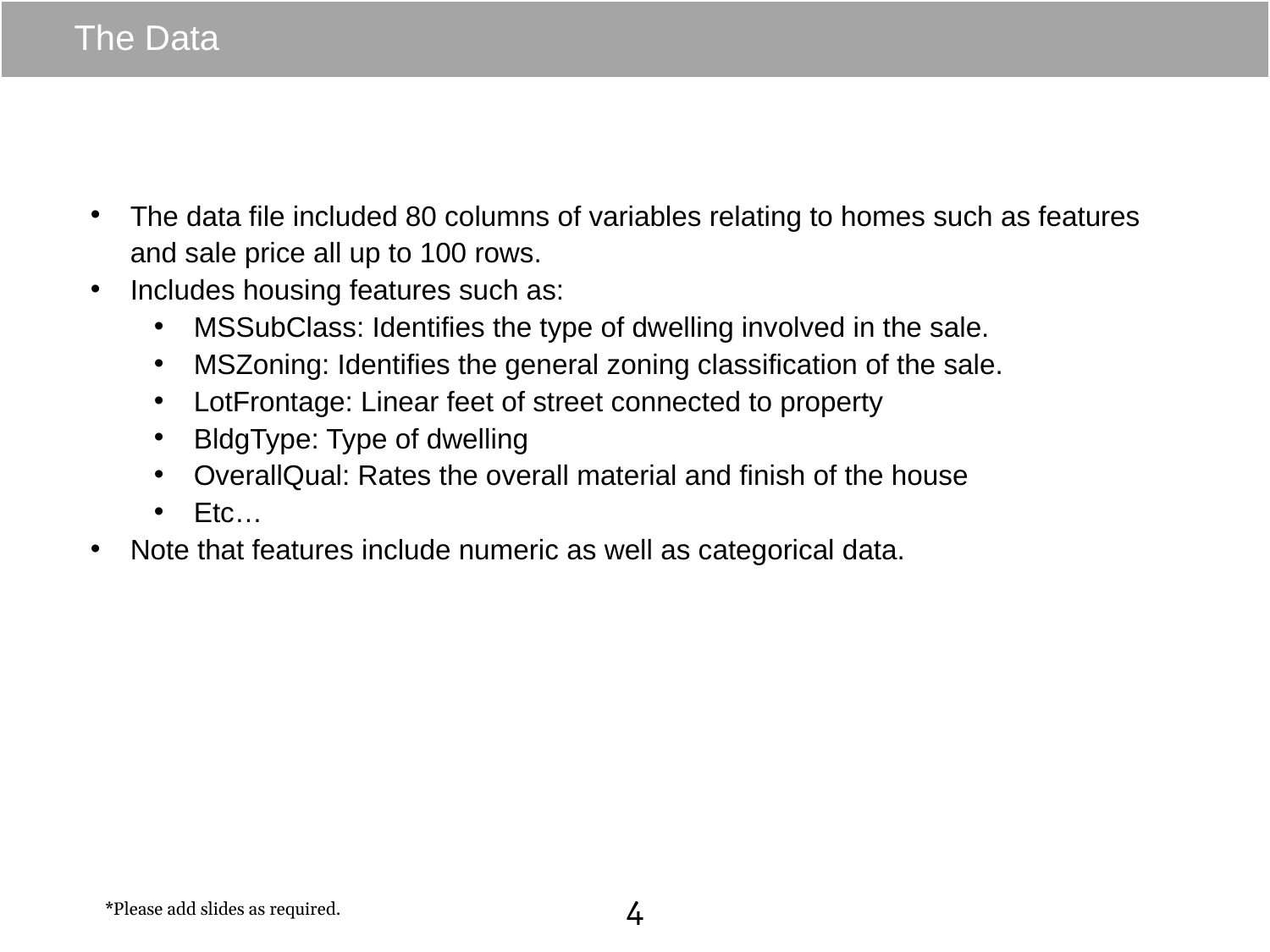

# The Data
The data file included 80 columns of variables relating to homes such as features and sale price all up to 100 rows.
Includes housing features such as:
MSSubClass: Identifies the type of dwelling involved in the sale.
MSZoning: Identifies the general zoning classification of the sale.
LotFrontage: Linear feet of street connected to property
BldgType: Type of dwelling
OverallQual: Rates the overall material and finish of the house
Etc…
Note that features include numeric as well as categorical data.
4
*Please add slides as required.